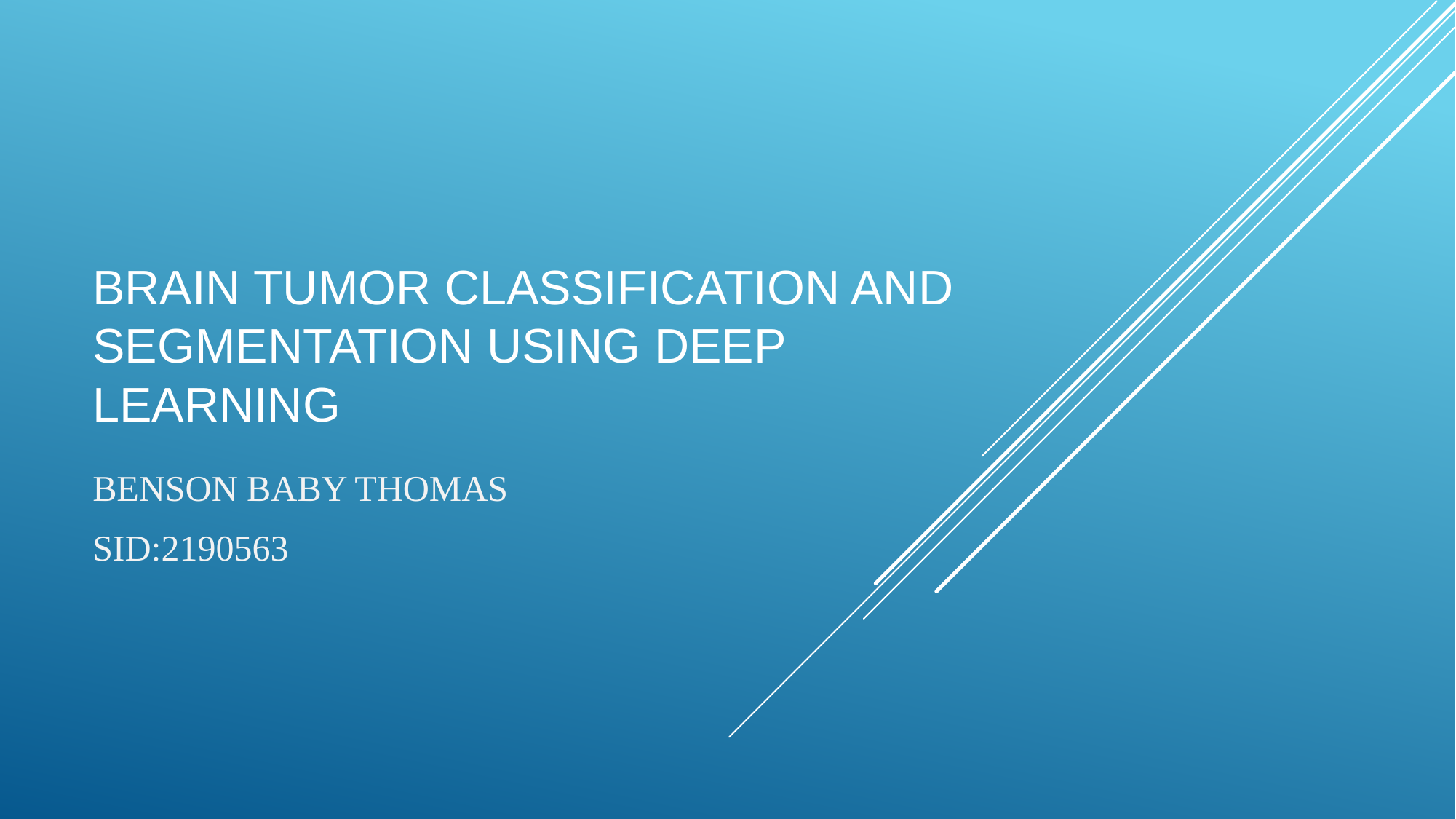

# Brain tumor classification and segmentation using deep learning
BENSON BABY THOMAS
SID:2190563